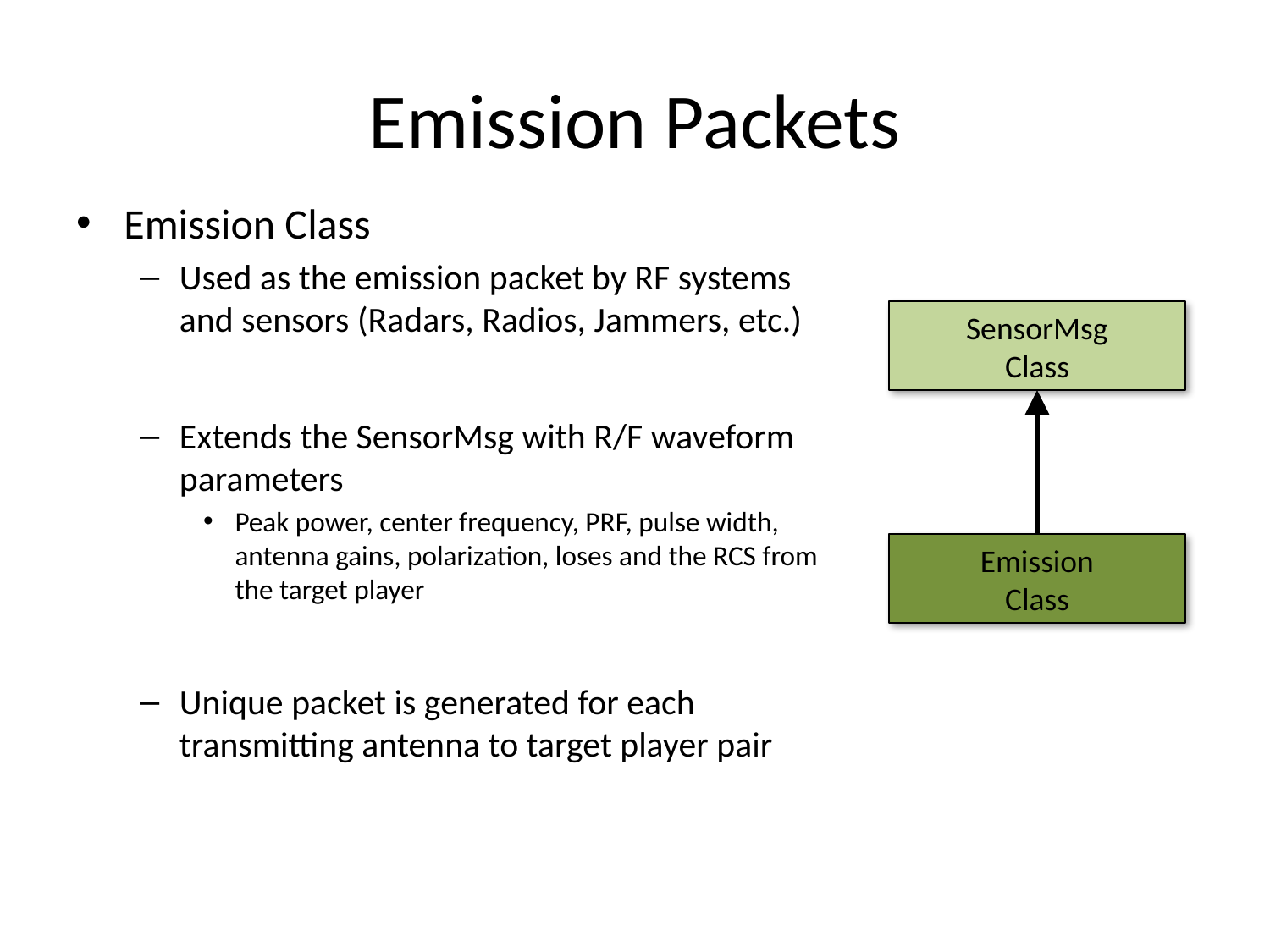

# Emission Packets
Emission Class
Used as the emission packet by RF systems and sensors (Radars, Radios, Jammers, etc.)

Extends the SensorMsg with R/F waveform parameters
Peak power, center frequency, PRF, pulse width, antenna gains, polarization, loses and the RCS from the target player

Unique packet is generated for each transmitting antenna to target player pair
SensorMsg
Class
Emission
Class